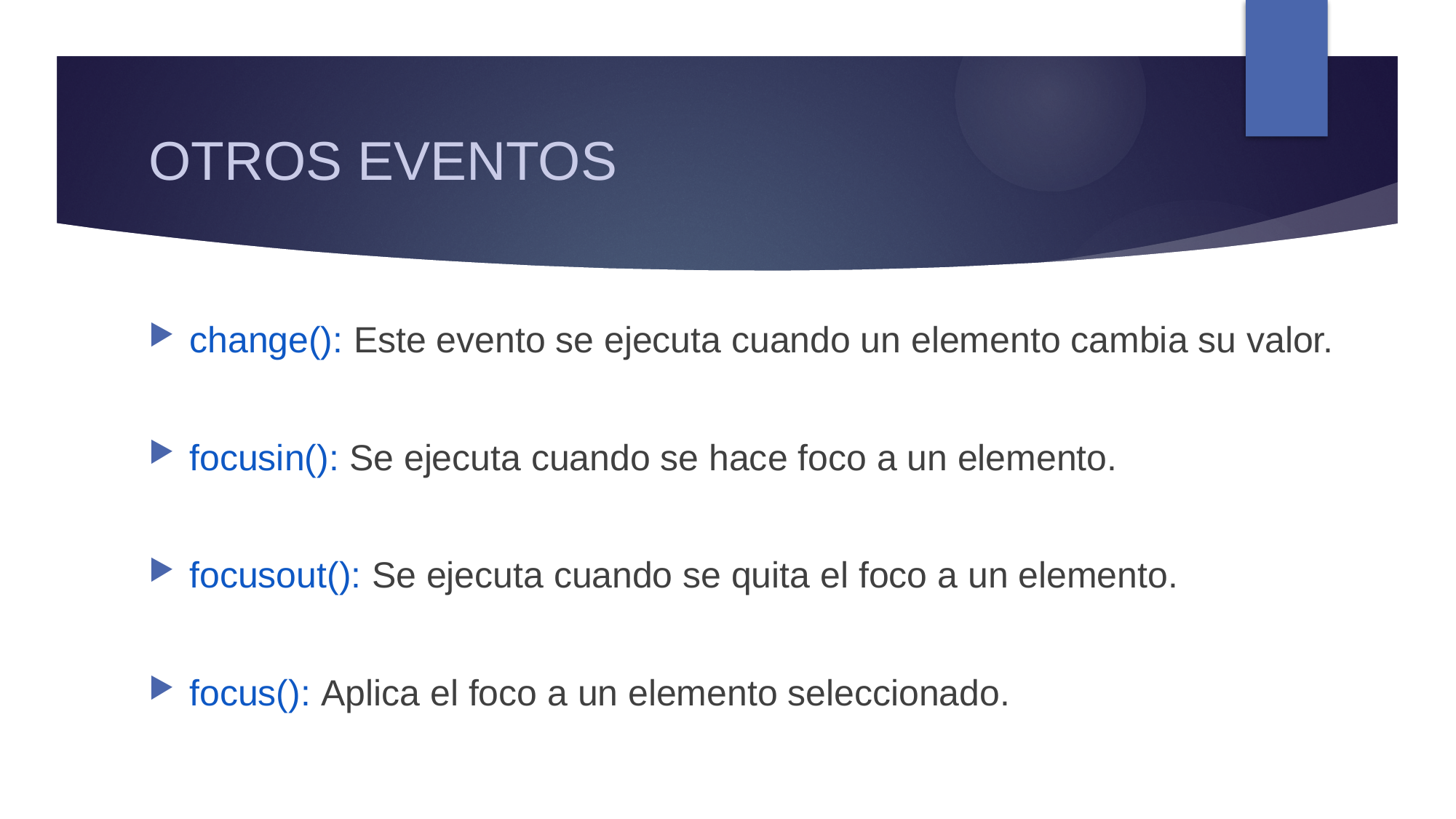

# OTROS EVENTOS
change(): Este evento se ejecuta cuando un elemento cambia su valor.

focusin(): Se ejecuta cuando se hace foco a un elemento.

focusout(): Se ejecuta cuando se quita el foco a un elemento.

focus(): Aplica el foco a un elemento seleccionado.